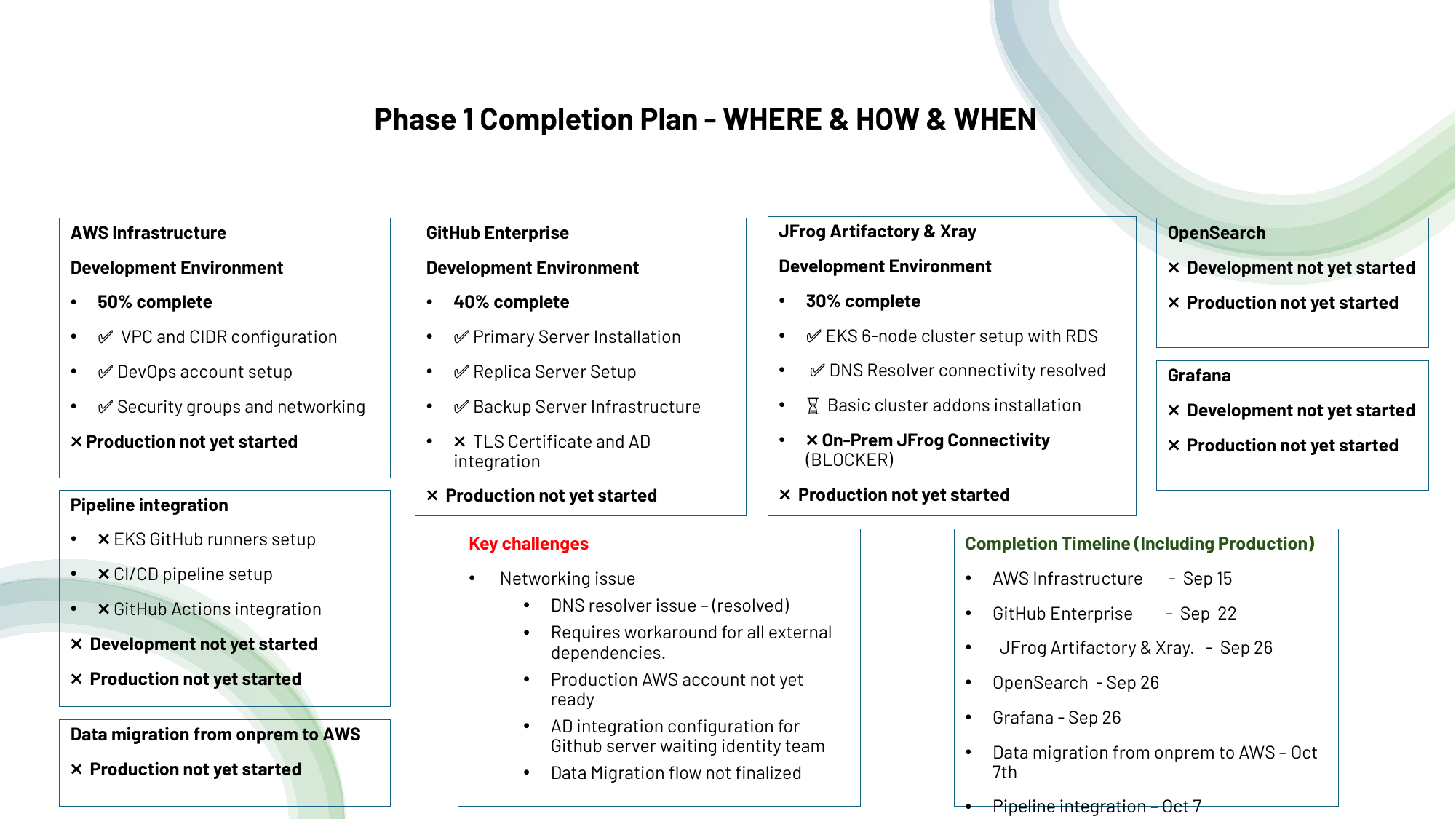

# Phase 1 Completion Plan - WHERE & HOW & WHEN
JFrog Artifactory & Xray
Development Environment
30% complete
✅ EKS 6-node cluster setup with RDS
 ✅ DNS Resolver connectivity resolved
⏳  Basic cluster addons installation
❌ On-Prem JFrog Connectivity (BLOCKER)
❌  Production not yet started

GitHub Enterprise
Development Environment
40% complete
✅ Primary Server Installation
✅ Replica Server Setup
✅ Backup Server Infrastructure
❌  TLS Certificate and AD integration
❌  Production not yet started

AWS Infrastructure
Development Environment
50% complete
✅  VPC and CIDR configuration
✅ DevOps account setup
✅ Security groups and networking
❌ Production not yet started

OpenSearch
❌  Development not yet started
❌  Production not yet started

Grafana
❌  Development not yet started
❌  Production not yet started

Pipeline integration
❌ EKS GitHub runners setup
❌ CI/CD pipeline setup
❌ GitHub Actions integration
❌  Development not yet started
❌  Production not yet started

Completion Timeline (Including Production)
AWS Infrastructure       -  Sep 15
GitHub Enterprise         -  Sep  22
  JFrog Artifactory & Xray.   -  Sep 26
OpenSearch  - Sep 26
Grafana - Sep 26
Data migration from onprem to AWS – Oct 7th
Pipeline integration – Oct 7

Key challenges
 Networking issue
DNS resolver issue – (resolved)
Requires workaround for all external dependencies.
Production AWS account not yet ready
AD integration configuration for Github server waiting identity team
Data Migration flow not finalized

Data migration from onprem to AWS
❌  Production not yet started